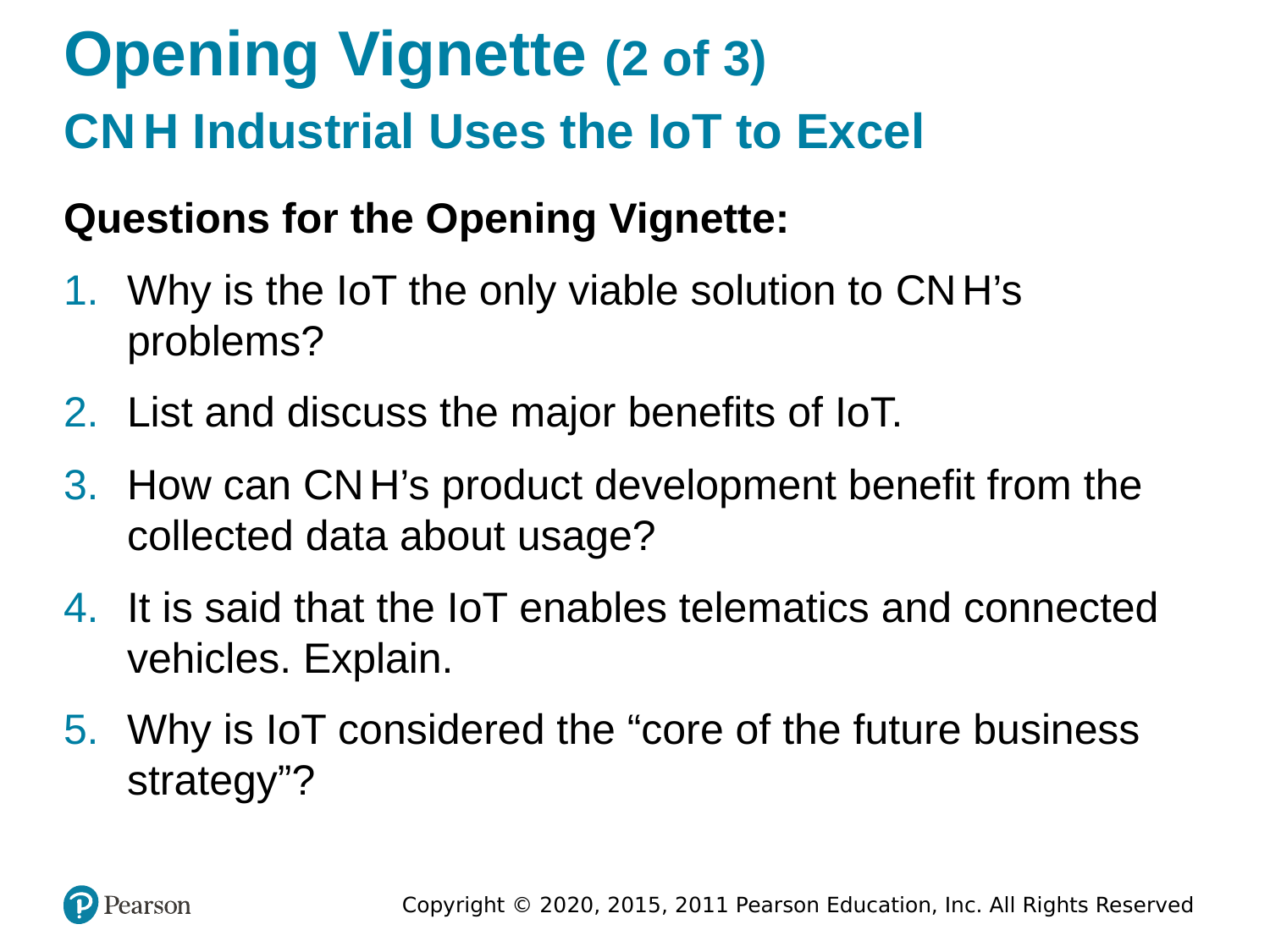

# Opening Vignette (2 of 3)
C N H Industrial Uses the IoT to Excel
Questions for the Opening Vignette:
Why is the IoT the only viable solution to C N H’s problems?
List and discuss the major benefits of IoT.
How can C N H’s product development benefit from the collected data about usage?
It is said that the IoT enables telematics and connected vehicles. Explain.
Why is IoT considered the “core of the future business strategy”?